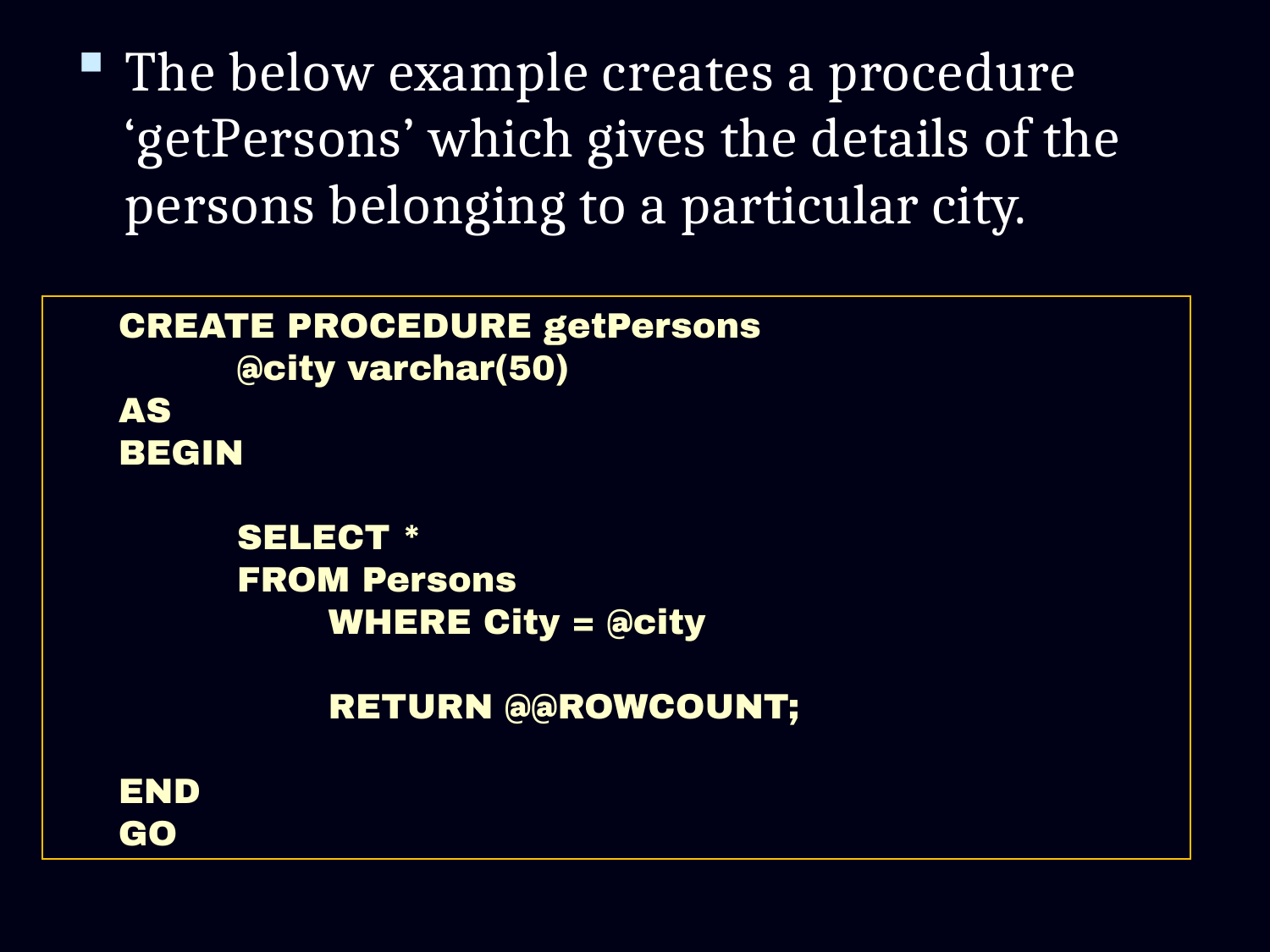

The below example creates a procedure ‘getPersons’ which gives the details of the persons belonging to a particular city.

CREATE PROCEDURE getPersons
          @city varchar(50)
AS
BEGIN

          SELECT *
          FROM Persons
	       WHERE City = @city

	       RETURN @@ROWCOUNT;

END
GO